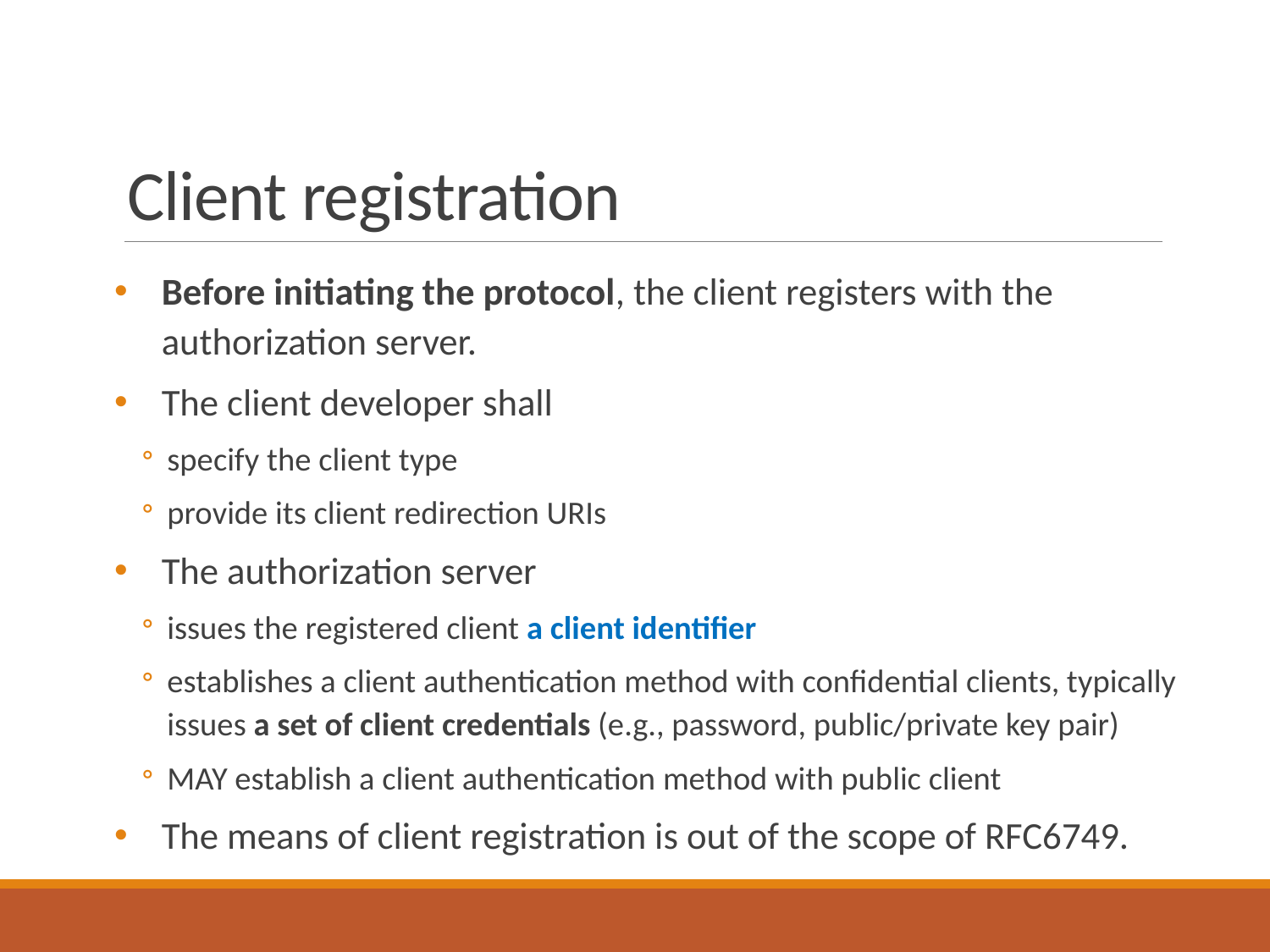

# Client registration
Before initiating the protocol, the client registers with the authorization server.
The client developer shall
specify the client type
provide its client redirection URIs
The authorization server
issues the registered client a client identifier
establishes a client authentication method with confidential clients, typically issues a set of client credentials (e.g., password, public/private key pair)
MAY establish a client authentication method with public client
The means of client registration is out of the scope of RFC6749.